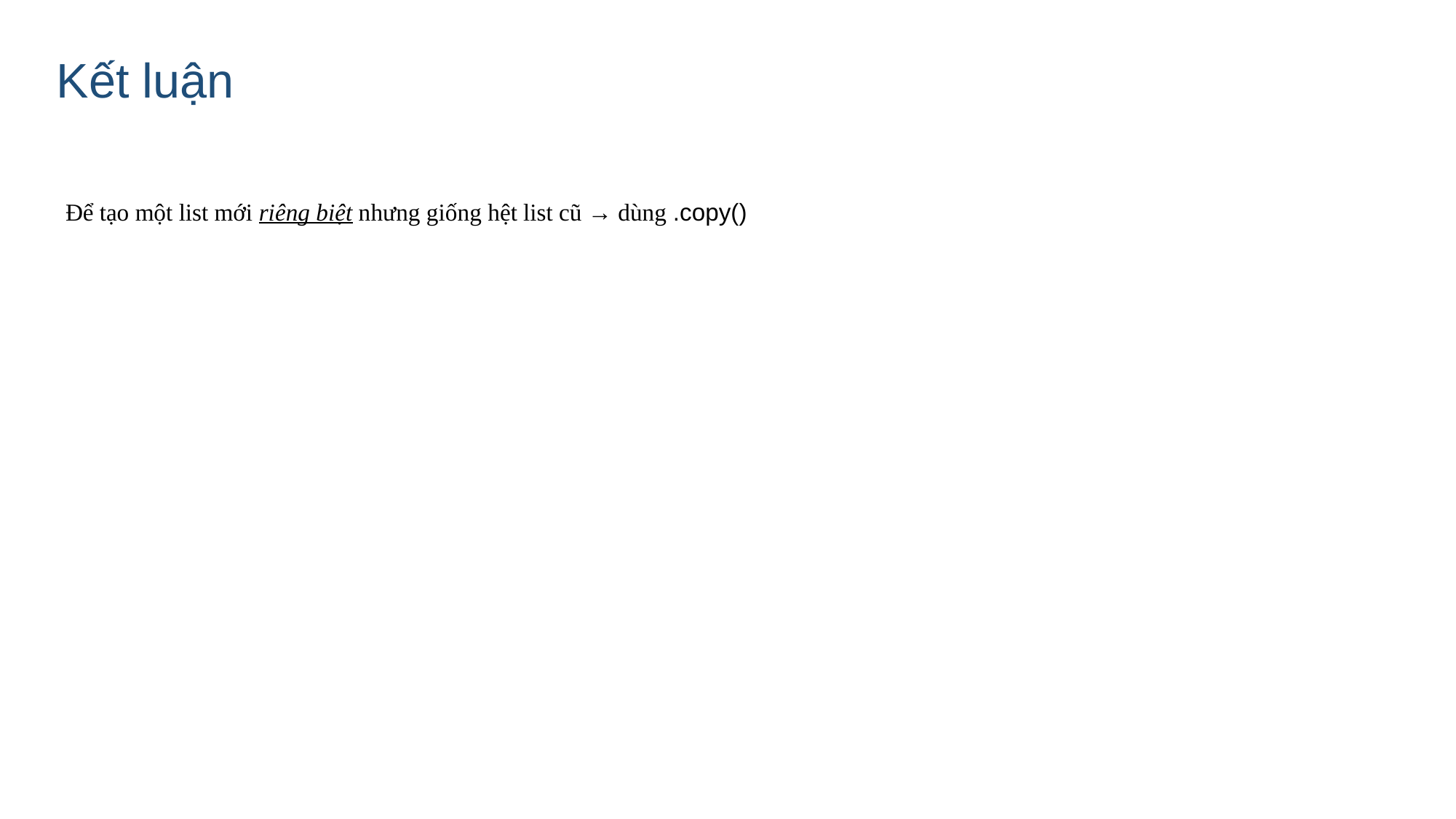

Kết luận
Để tạo một list mới riêng biệt nhưng giống hệt list cũ → dùng .copy()